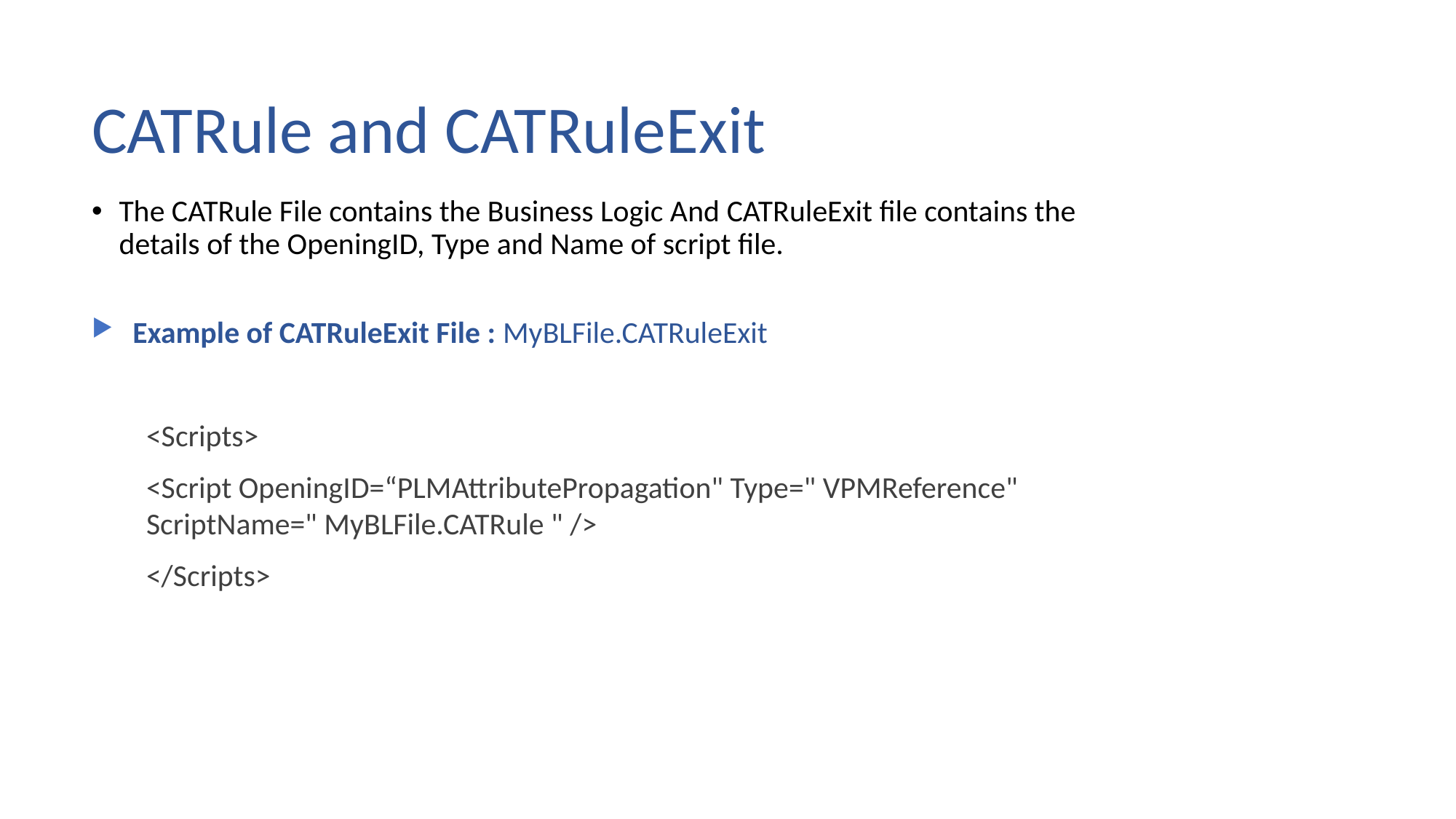

# CATRule and CATRuleExit
The CATRule File contains the Business Logic And CATRuleExit file contains the details of the OpeningID, Type and Name of script file.

Example of CATRuleExit File : MyBLFile.CATRuleExit

<Scripts>
<Script OpeningID=“PLMAttributePropagation" Type=" VPMReference" ScriptName=" MyBLFile.CATRule " />
</Scripts>